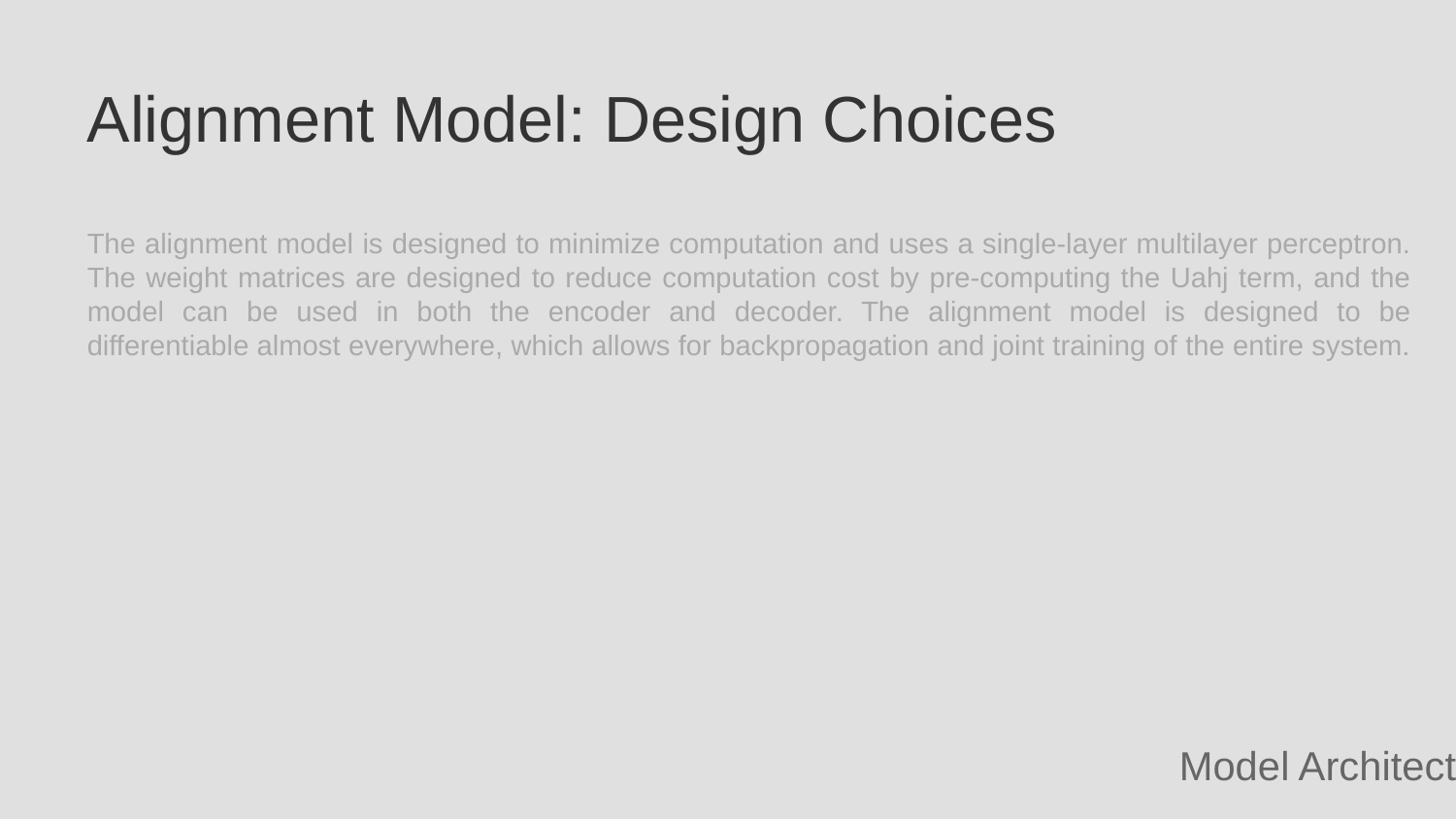

Alignment Model: Design Choices
The alignment model is designed to minimize computation and uses a single-layer multilayer perceptron. The weight matrices are designed to reduce computation cost by pre-computing the Uahj term, and the model can be used in both the encoder and decoder. The alignment model is designed to be differentiable almost everywhere, which allows for backpropagation and joint training of the entire system.
Model Architecture